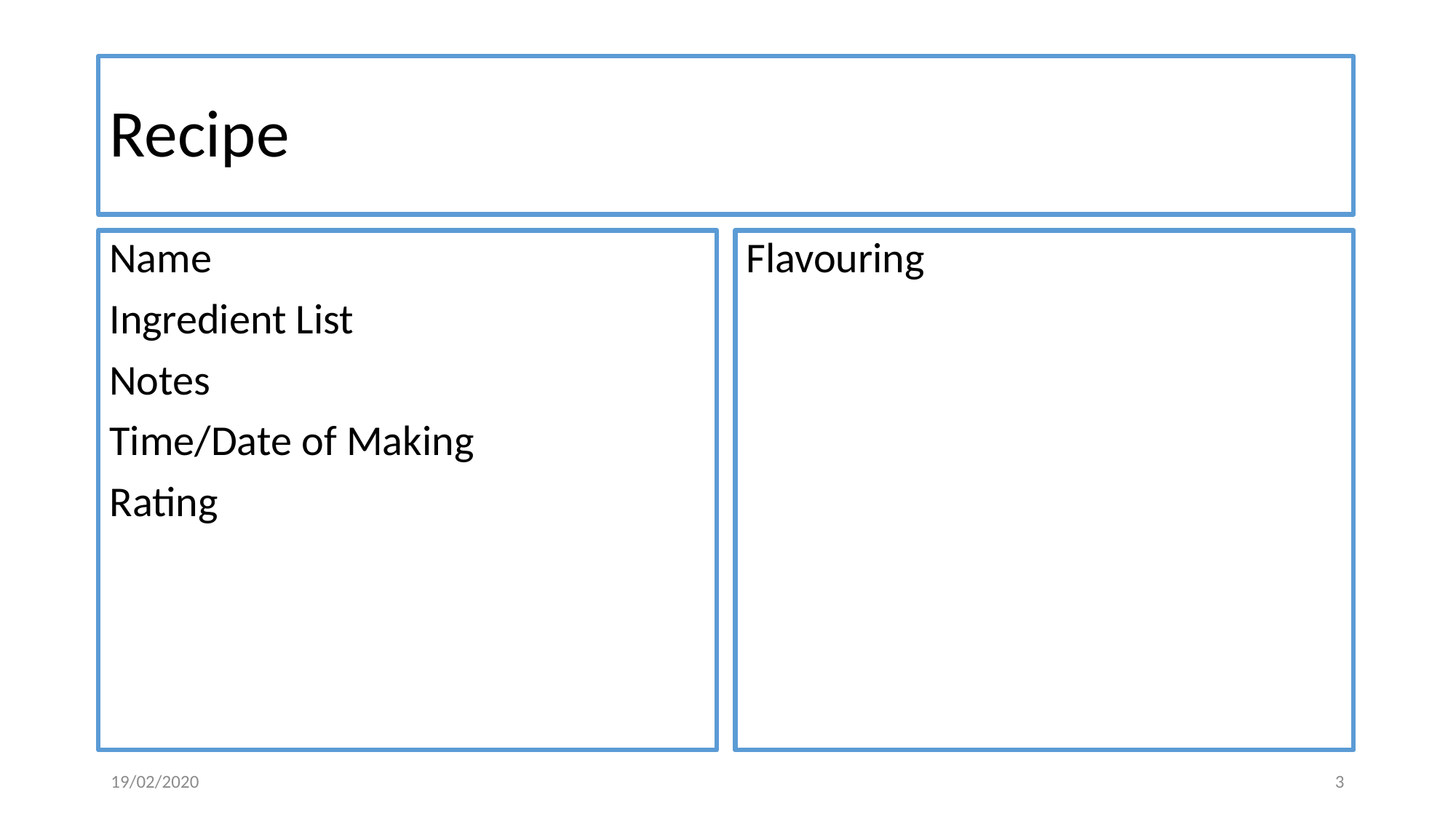

# Recipe
Name
Ingredient List
Notes
Time/Date of Making
Rating
Flavouring

19/02/2020
3